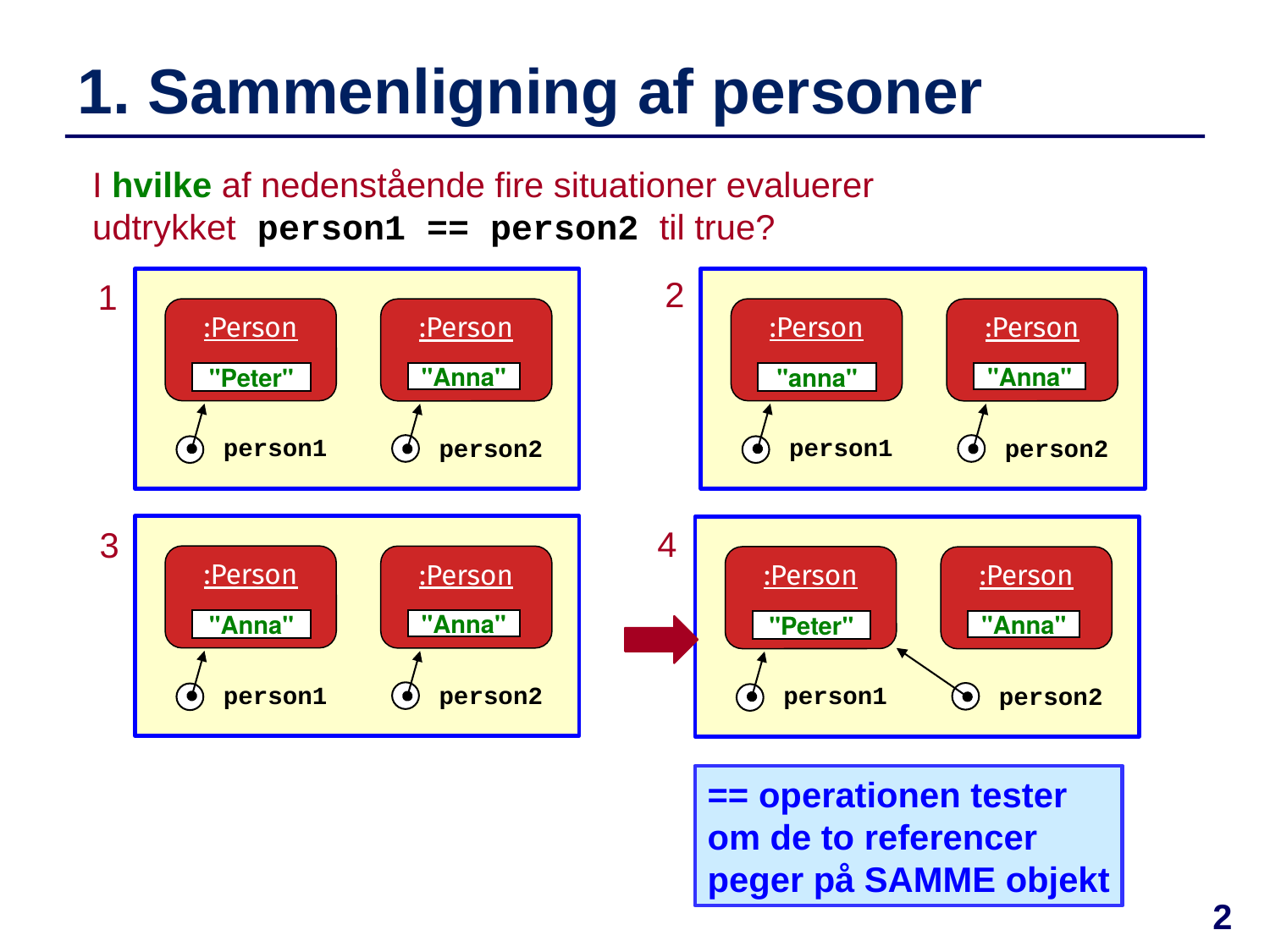

# 1. Sammenligning af personer
I hvilke af nedenstående fire situationer evaluerer udtrykket person1 == person2 til true?
2
1

:Person

person1

:Person
"Anna"

person2

"Peter"

:Person

person1

:Person
"Anna"

person2

"anna"

:Person

person1

:Person
"Anna"

person2

"Anna"
4
3

:Person

person1

:Person
"Anna"

person2

"Peter"

== operationen tester om de to referencer peger på SAMME objekt
2